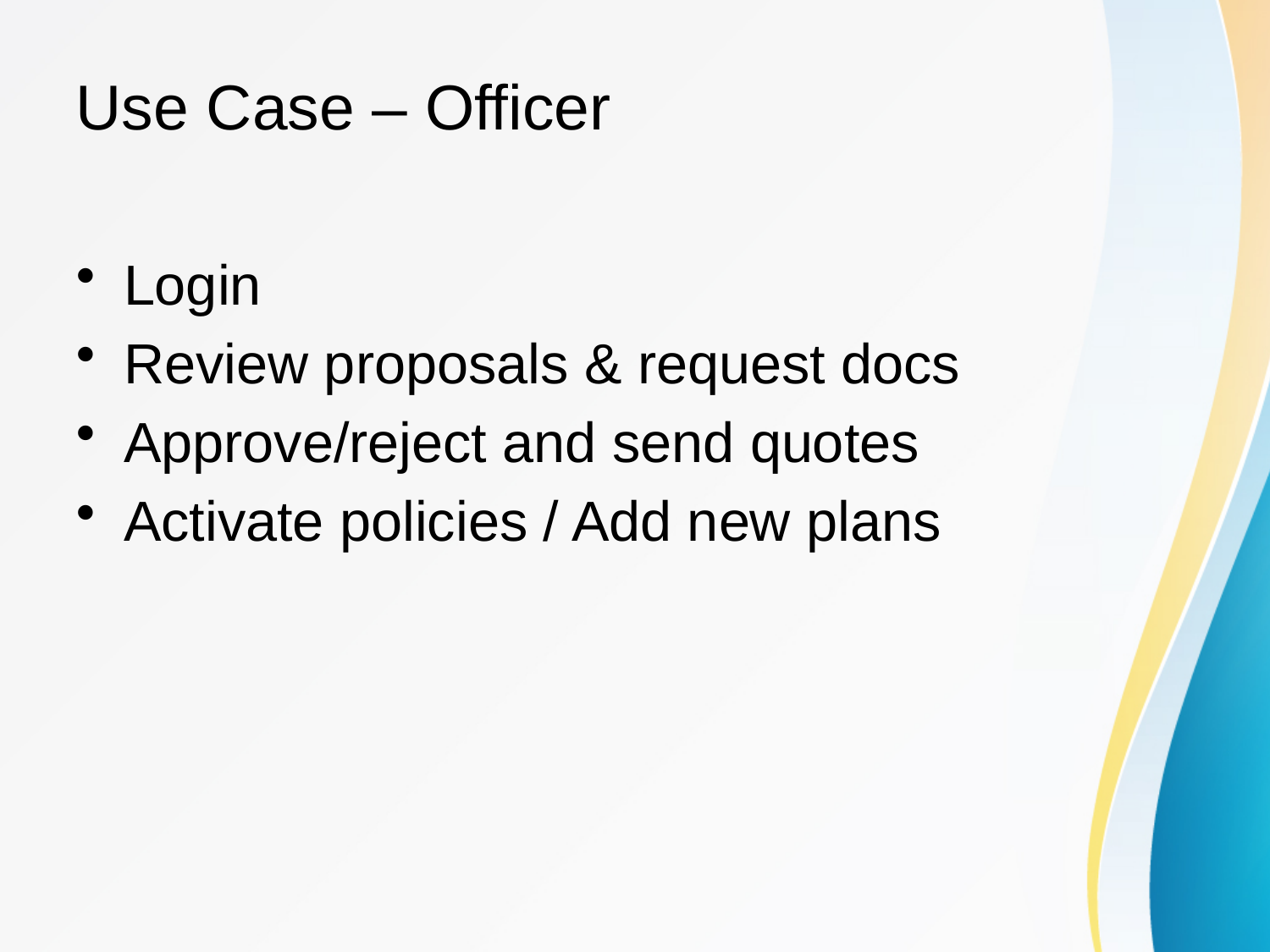

# Use Case – Officer

Login
Review proposals & request docs
Approve/reject and send quotes
Activate policies / Add new plans